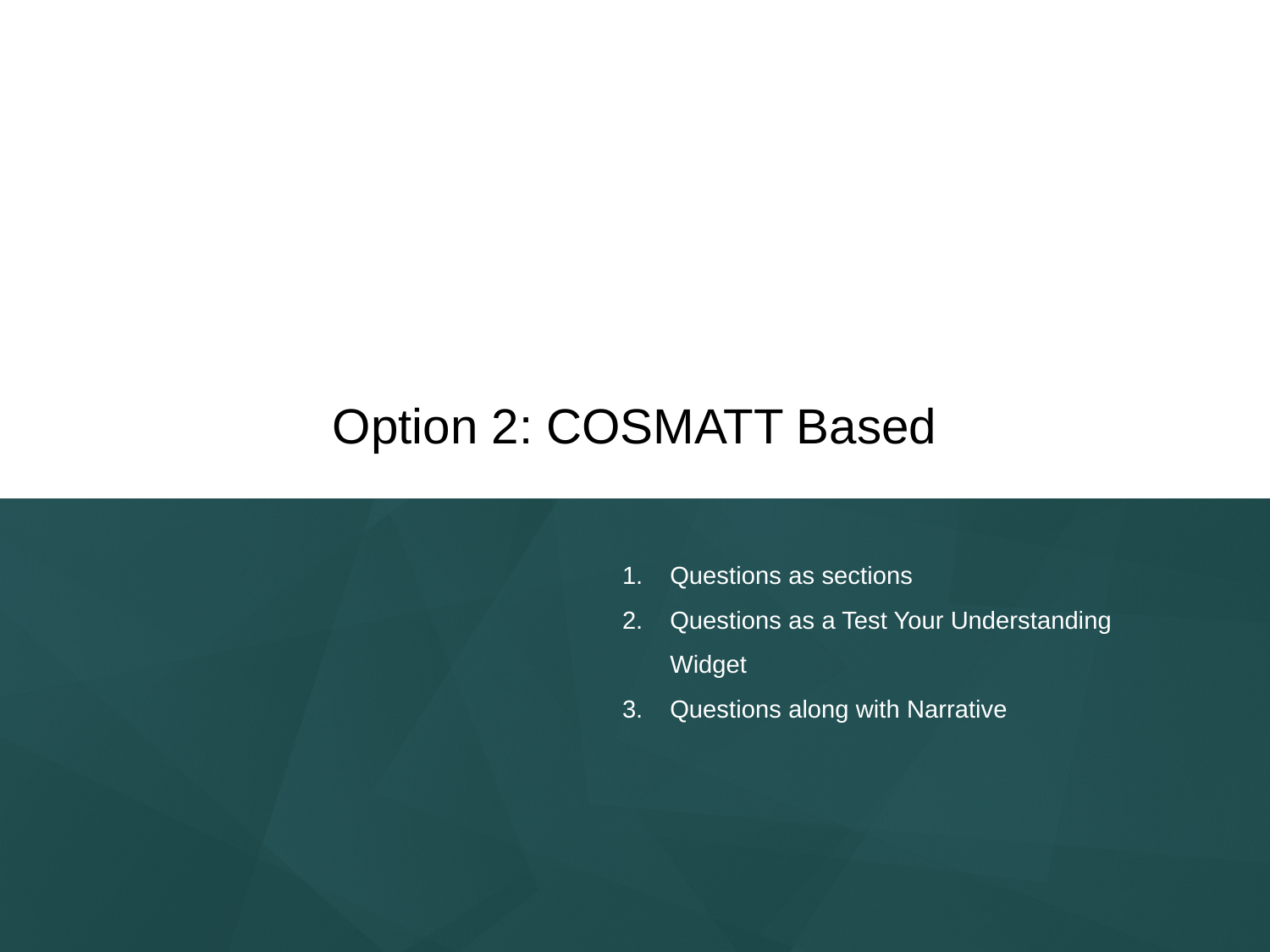

# Option 2: COSMATT Based
Questions as sections
Questions as a Test Your Understanding Widget
Questions along with Narrative